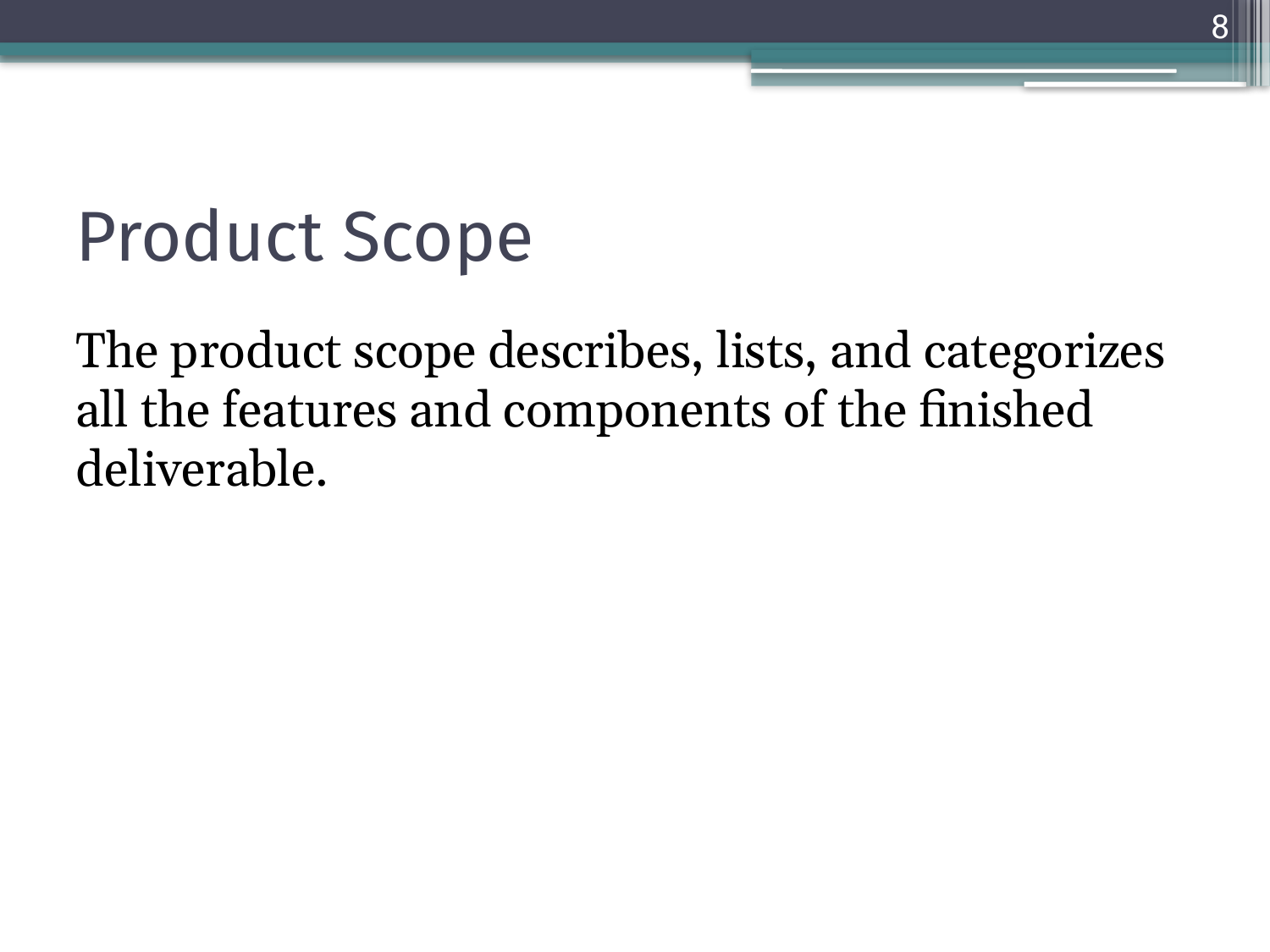

8
# Product Scope
The product scope describes, lists, and categorizes all the features and components of the finished deliverable.